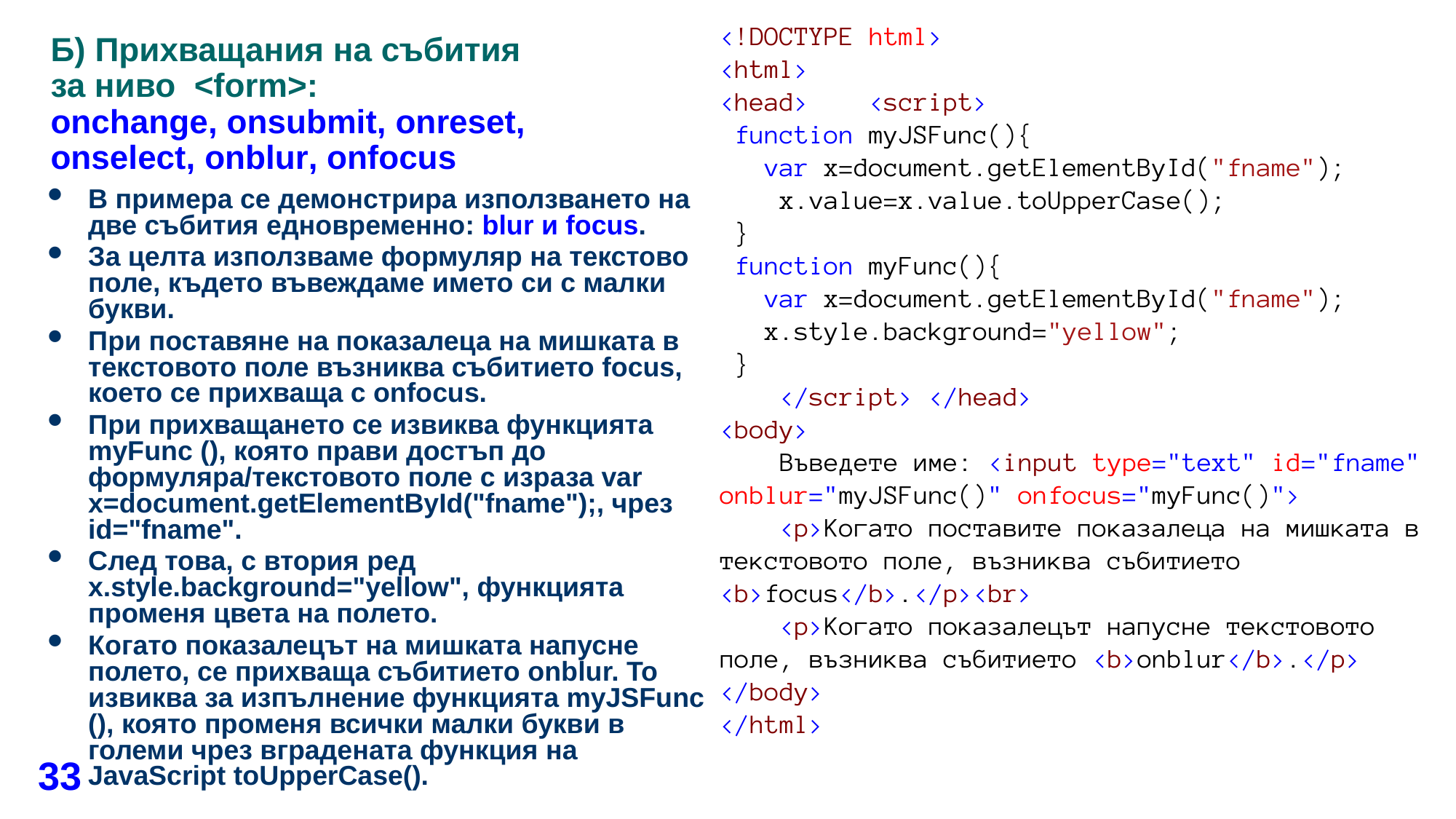

<!DOCTYPE html>
<html>
<head>    <script>
 function myJSFunc(){
   var x=document.getElementById("fname");
    x.value=x.value.toUpperCase();
 }
 function myFunc(){
   var x=document.getElementById("fname");
   x.style.background="yellow";
 }
    </script> </head>
<body>
    Въведете име: <input type="text" id="fname" onblur="myJSFunc()" onfocus="myFunc()">
    <p>Когато поставите показалеца на мишката в текстовото поле, възниква събитието <b>focus</b>.</p><br>
    <p>Когато показалецът напусне текстовото поле, възниква събитието <b>onblur</b>.</p>
</body>
</html>
# Б) Прихващания на събития за ниво  <form>: onchange, onsubmit, onreset, onselect, onblur, onfocus
В примерa се демонстрира използването на две събития едновременно: blur и focus.
За целта използваме формуляр на текстово поле, където въвеждаме името си с малки букви.
При поставяне на показалеца на мишката в текстовото поле възниква събитието focus, което се прихваща с onfocus.
При прихващането се извиква функцията myFunc (), която прави достъп до формуляра/текстовото поле с израза var x=document.getElementById("fname");, чрез id="fname".
След това, с втория ред x.style.background="yellow", функцията променя цвета на полето.
Когато показалецът на мишката напусне полето, се прихваща събитието onblur. To извиква за изпълнение функцията myJSFunc (), която променя всички малки букви в големи чрез вградената функция на JavaScript toUpperCase().
33